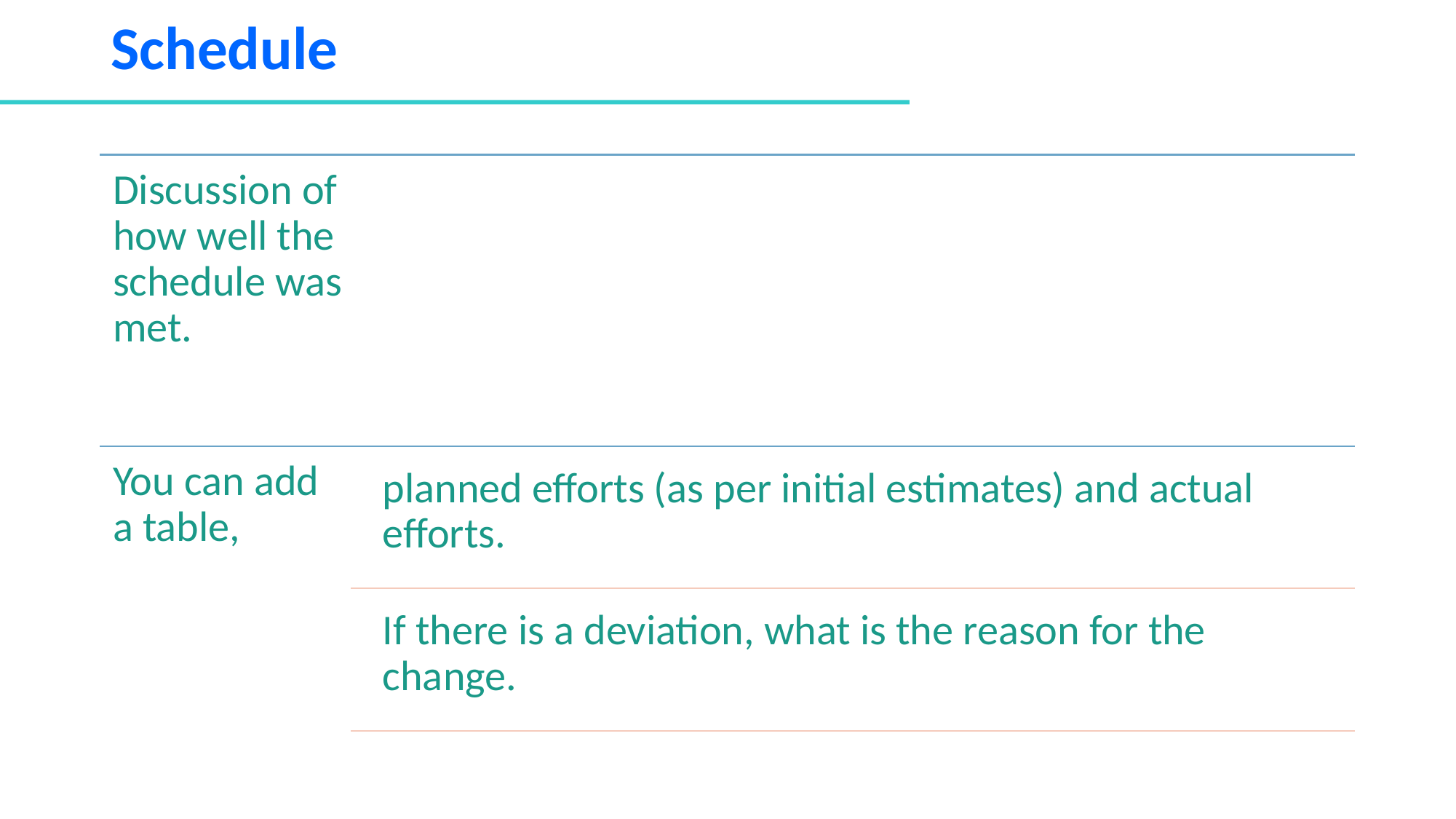

# Schedule

Discussion of how well the schedule was met.

You can add a table,

planned efforts (as per initial estimates) and actual efforts.

If there is a deviation, what is the reason for the change.